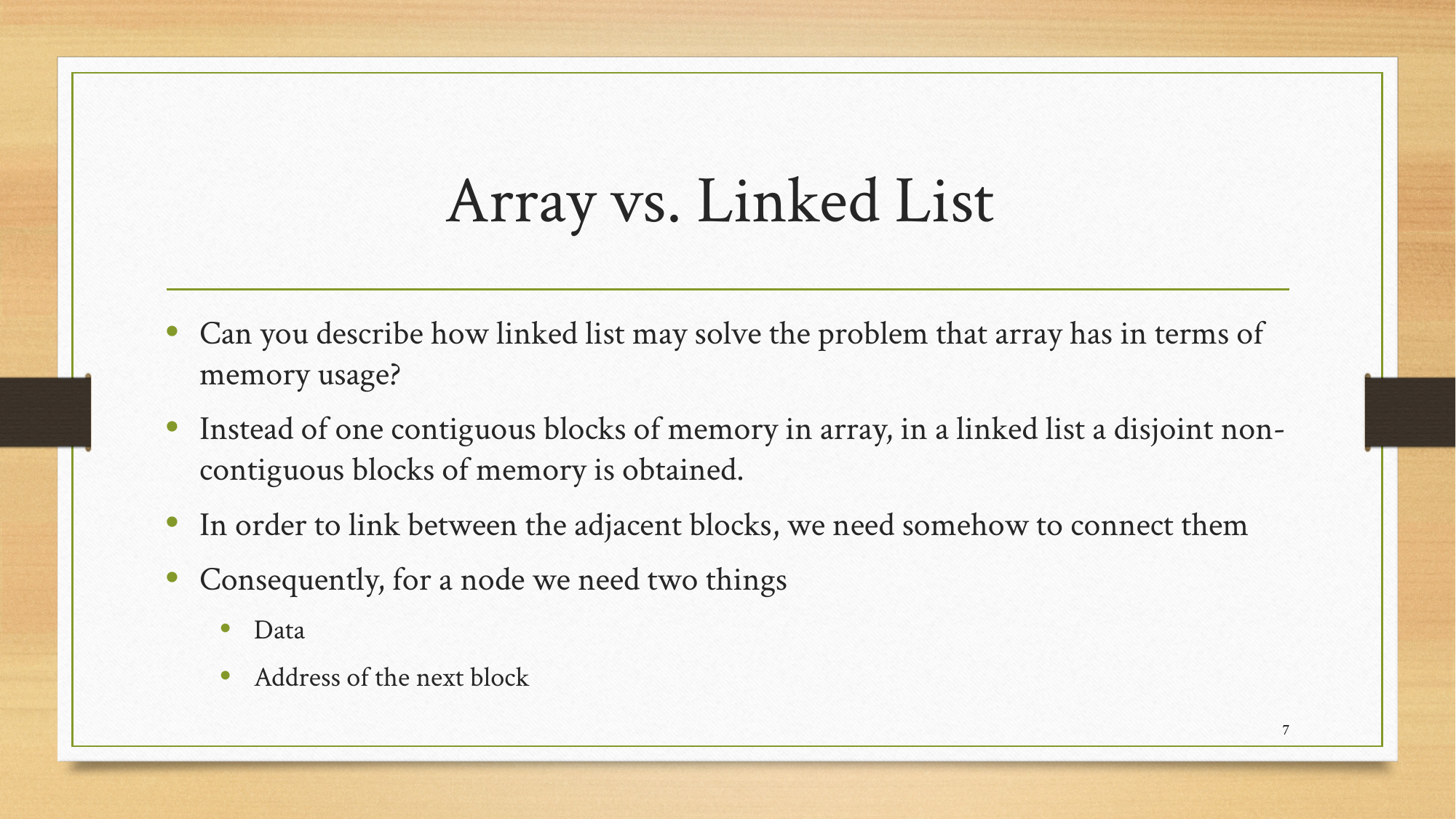

# Array vs. Linked List
Can you describe how linked list may solve the problem that array has in terms of memory usage?
Instead of one contiguous blocks of memory in array, in a linked list a disjoint non-contiguous blocks of memory is obtained.
In order to link between the adjacent blocks, we need somehow to connect them
Consequently, for a node we need two things
Data
Address of the next block
7